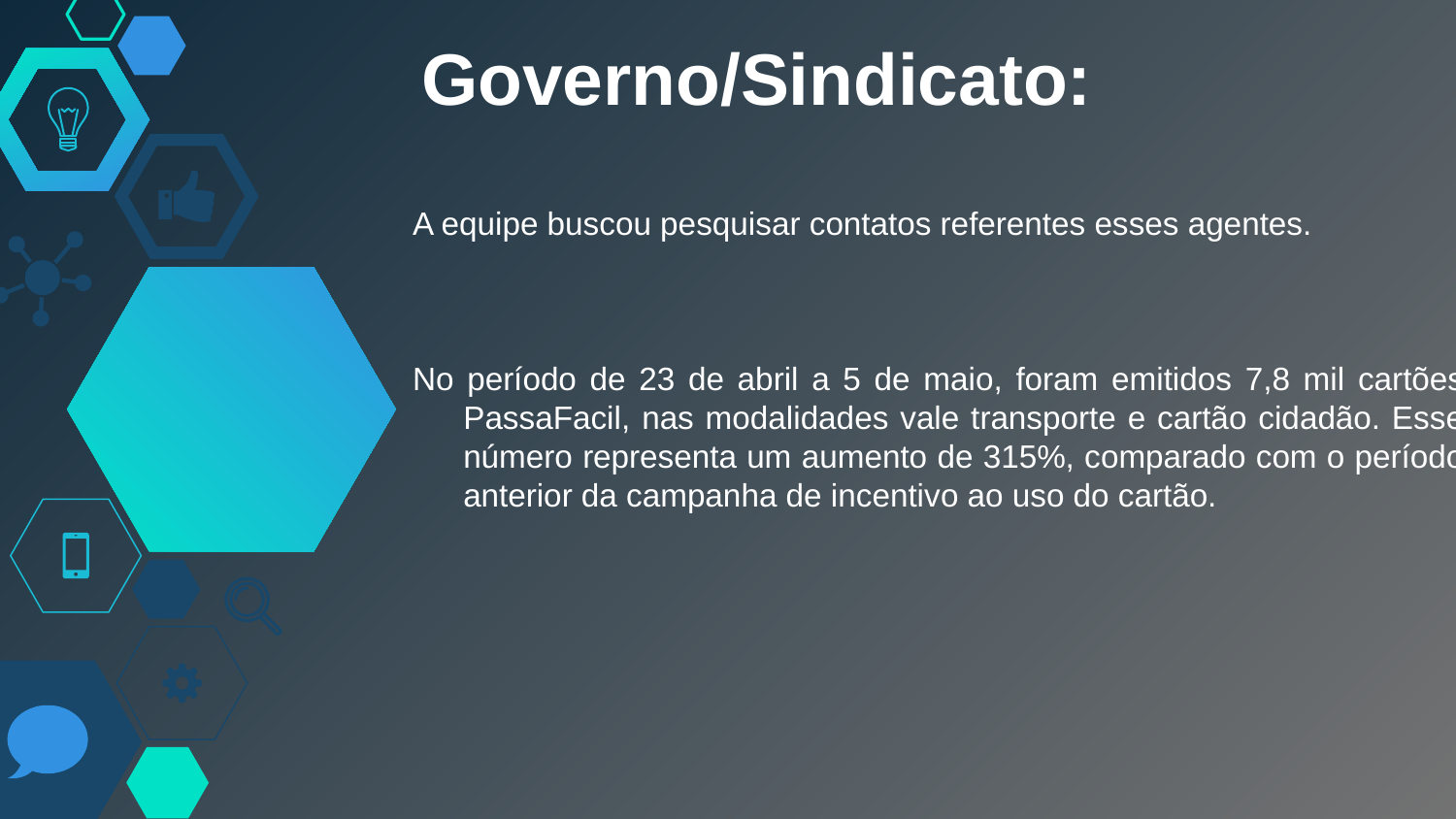

# Governo/Sindicato:

A equipe buscou pesquisar contatos referentes esses agentes.

No período de 23 de abril a 5 de maio, foram emitidos 7,8 mil cartões PassaFacil, nas modalidades vale transporte e cartão cidadão. Esse número representa um aumento de 315%, comparado com o período anterior da campanha de incentivo ao uso do cartão.